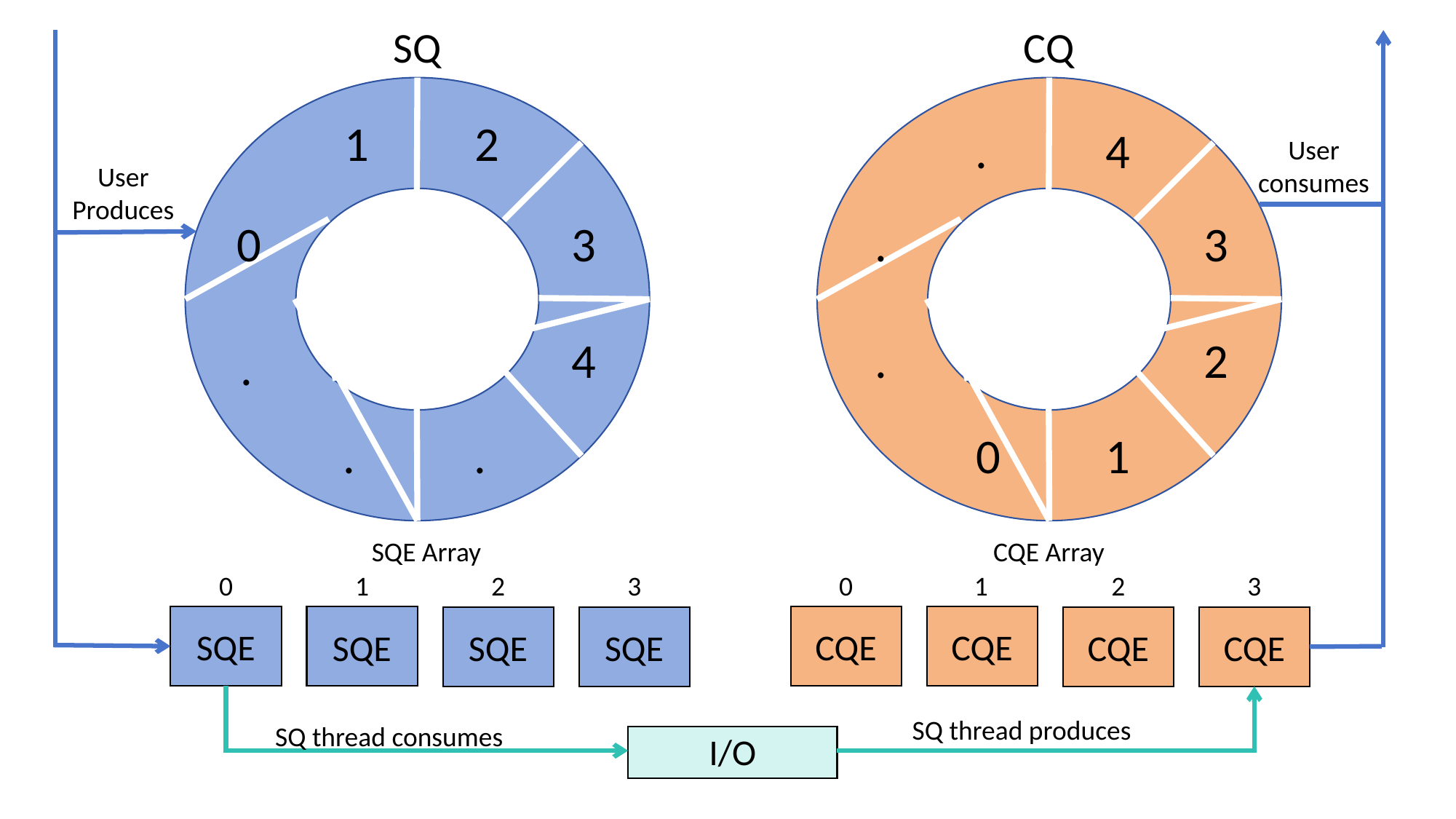

SQ
CQ

1
2
.
4
User
consumes
User
Produces
0
3
.
3
4
.
2
.
.
.
0
1
SQE Array
CQE Array
0
1
2
3
0
1
2
3

SQE

CQE

CQE
SQE

SQE

SQE

CQE

CQE
SQ thread produces
SQ thread consumes
I/O